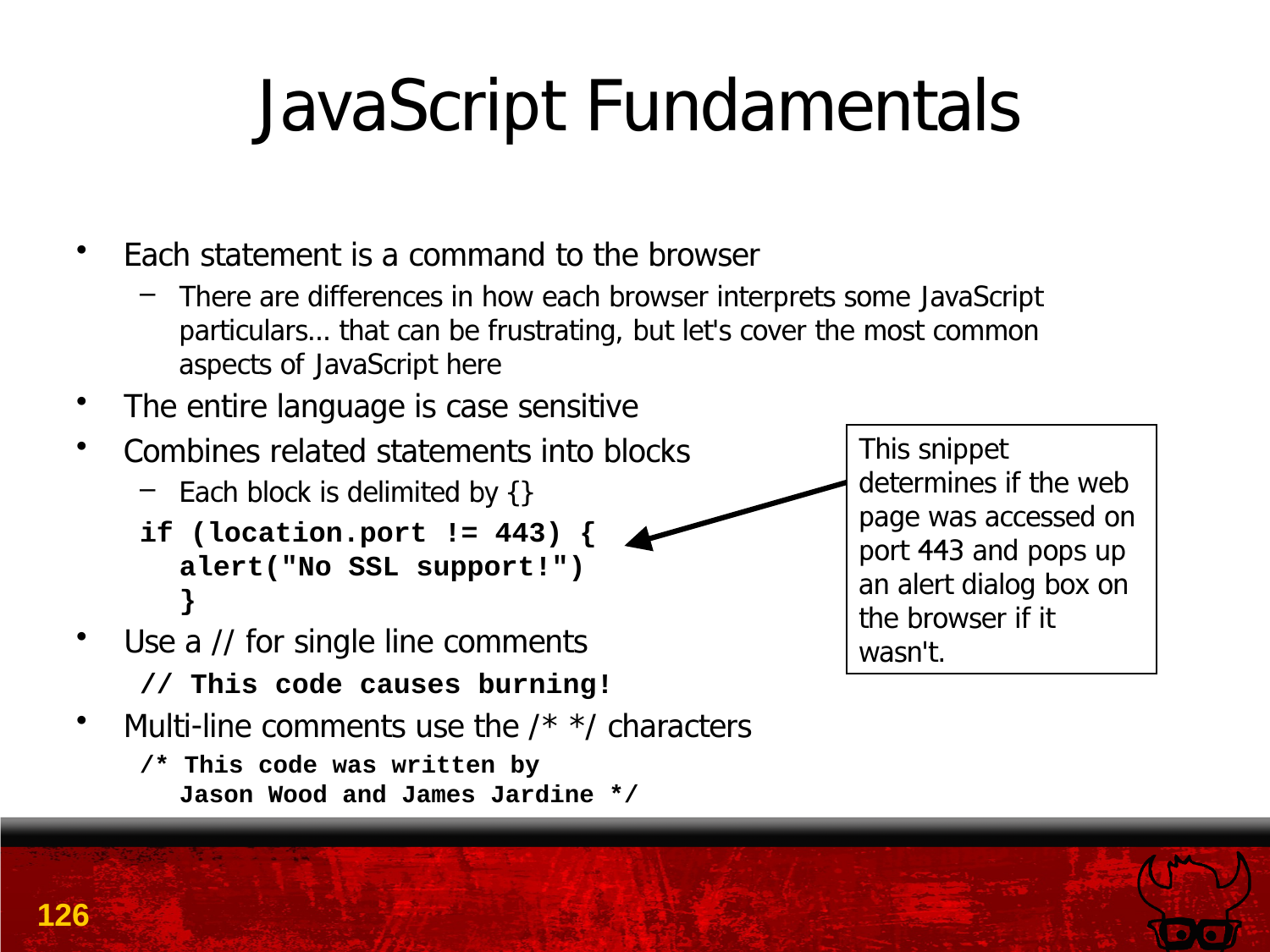

# JavaScript Fundamentals
Each statement is a command to the browser
There are differences in how each browser interprets some JavaScript particulars… that can be frustrating, but let's cover the most common aspects of JavaScript here
The entire language is case sensitive
Combines related statements into blocks
Each block is delimited by {}
if (location.port != 443) {
alert("No SSL support!")
}
Use a // for single line comments
// This code causes burning!
Multi-line comments use the /* */ characters
/* This code was written by
Jason Wood and James Jardine */
This snippet determines if the web page was accessed on port 443 and pops up an alert dialog box on the browser if it wasn't.